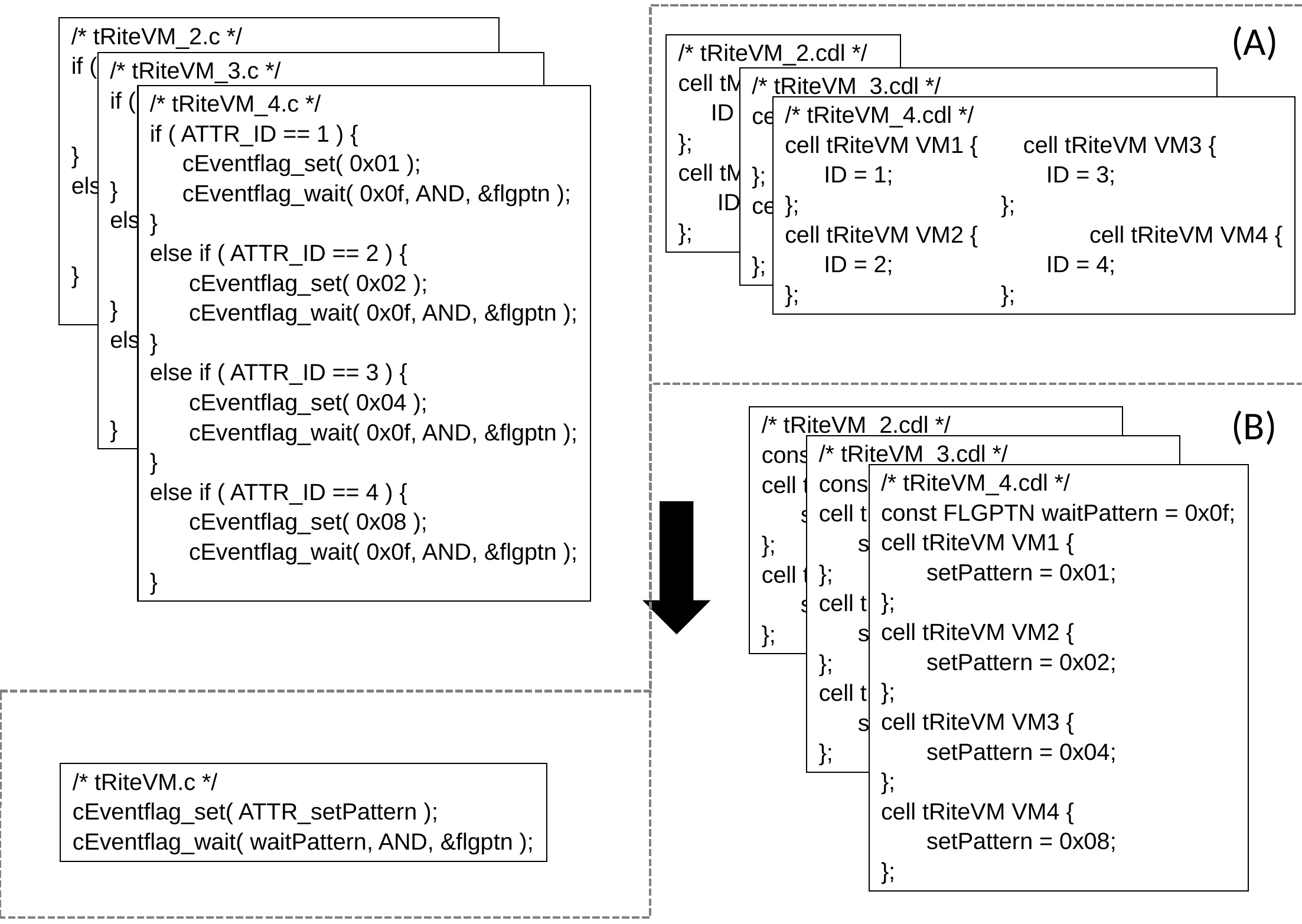

(A)
/* tRiteVM_2.c */
if ( VM == 1 ) {
      cEventflag_set( 0x01 )
     cEventflag_wait( 0x0f, AND, &flgptn )
}
else if ( VM == 2 ){
     cEventflag_set( 0x02 )
     cEventflag_wait( 0x0f, AND, &flgptn )
}

/* tRiteVM_3.c */
if ( VM == 1 ) {
     cEventflag_set( 0x01 )
      cEventflag_wait( 0x0f, AND, &flgptn )
}
else if ( VM == 2 ){
       cEventflag_set( 0x02 )
      cEventflag_wait( 0x0f, AND, &flgptn )
}
else if ( VM == 3 ){
      cEventflag_set( 0x04 )
      cEventflag_wait( 0x0f, AND, &flgptn )
}
/* tRiteVM_4.c */
if ( ATTR_ID == 1 ) {
     cEventflag_set( 0x01 );
     cEventflag_wait( 0x0f, AND, &flgptn );
}
else if ( ATTR_ID == 2 ) {
      cEventflag_set( 0x02 );
      cEventflag_wait( 0x0f, AND, &flgptn );
}
else if ( ATTR_ID == 3 ) {
      cEventflag_set( 0x04 );
      cEventflag_wait( 0x0f, AND, &flgptn );
}
else if ( ATTR_ID == 4 ) {
      cEventflag_set( 0x08 );
      cEventflag_wait( 0x0f, AND, &flgptn );
}
/* tRiteVM_2.cdl */
cell tMrubyVM VM1{
     ID = 1;
};
cell tMrubyVM VM2{
      ID = 2;
};
/* tRiteVM_3.cdl */
cell tMrubyVM VM1{     cell tMrubyVM VM3{
     ID = 1;	            ID =3;
};		       };
cell tMrubyVM VM2{
     ID = 2;
};
/* tRiteVM_4.cdl */
cell tRiteVM VM1 {       cell tRiteVM VM3 {
      ID = 1;	             ID = 3;
}; 		      };
cell tRiteVM VM2 {	      cell tRiteVM VM4 {
      ID = 2;	             ID = 4;
};		      };
(B)
/* tRiteVM_2.cdl */
const FLGPTN waitPattern = 0x0f
cell tMrubyVM VM1{
      setPattern = 0x01
};
cell tMrubyVM VM2{
      setPattern = 0x02
};
/* tRiteVM_3.cdl */
const FLGPTN waitPattern = 0x0f
cell tMrubyVM VM1{
      setPattern = 0x01
};
cell tMrubyVM VM2{
      setPattern = 0x02
};
cell tMrubyVM VM3{
      setPattern = 0x04
};
/* tRiteVM_4.cdl */
const FLGPTN waitPattern = 0x0f;
cell tRiteVM VM1 {
       setPattern = 0x01;
};
cell tRiteVM VM2 {
       setPattern = 0x02;
};
cell tRiteVM VM3 {
       setPattern = 0x04;
};
cell tRiteVM VM4 {
       setPattern = 0x08;
};

/* tRiteVM.c */
cEventflag_set( ATTR_setPattern );
cEventflag_wait( waitPattern, AND, &flgptn );